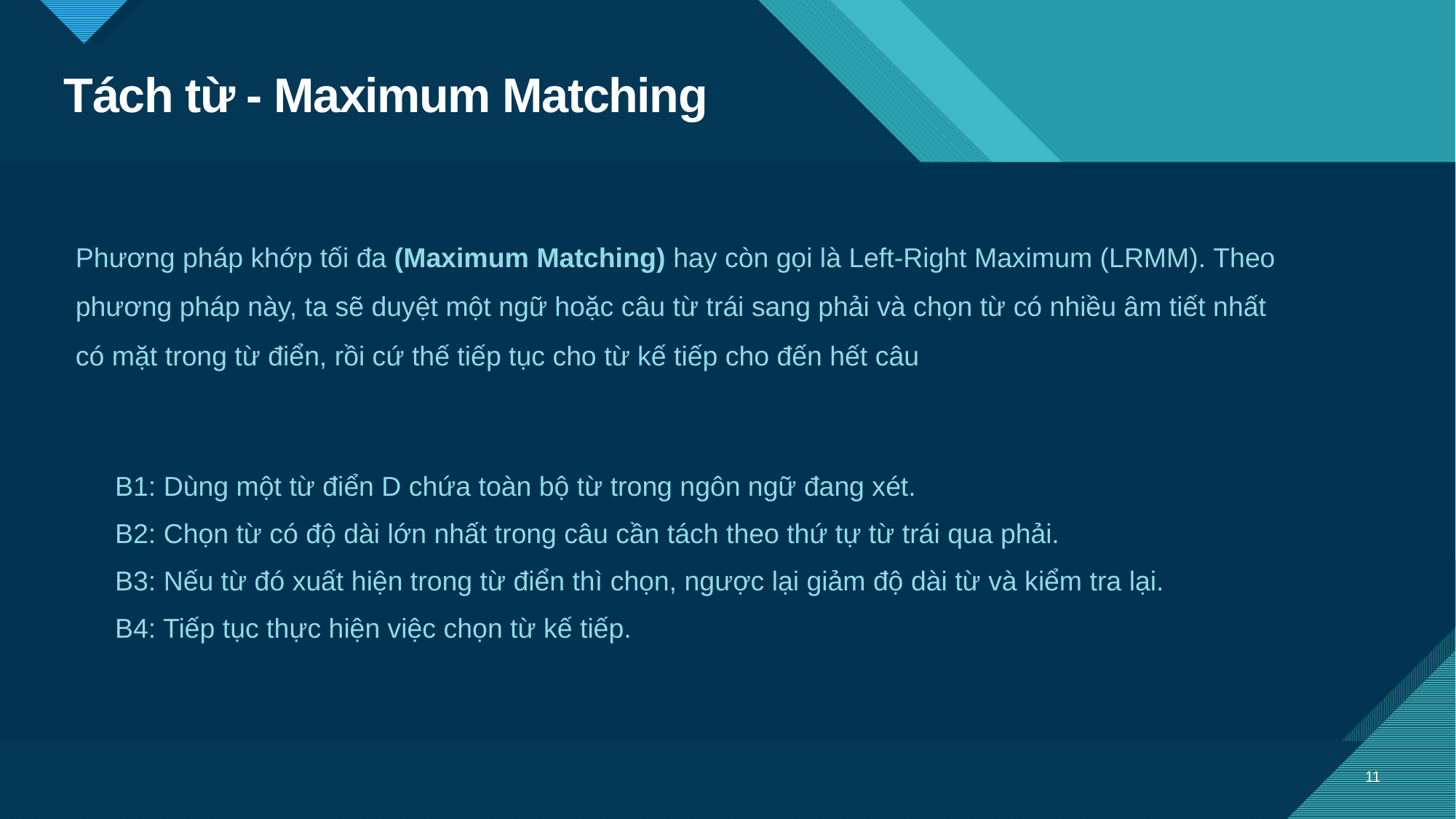

# Tách từ - Maximum Matching
Phương pháp khớp tối đa (Maximum Matching) hay còn gọi là Left-Right Maximum (LRMM). Theo phương pháp này, ta sẽ duyệt một ngữ hoặc câu từ trái sang phải và chọn từ có nhiều âm tiết nhất có mặt trong từ điển, rồi cứ thế tiếp tục cho từ kế tiếp cho đến hết câu
B1: Dùng một từ điển D chứa toàn bộ từ trong ngôn ngữ đang xét.
B2: Chọn từ có độ dài lớn nhất trong câu cần tách theo thứ tự từ trái qua phải.
B3: Nếu từ đó xuất hiện trong từ điển thì chọn, ngược lại giảm độ dài từ và kiểm tra lại.
B4: Tiếp tục thực hiện việc chọn từ kế tiếp.
11